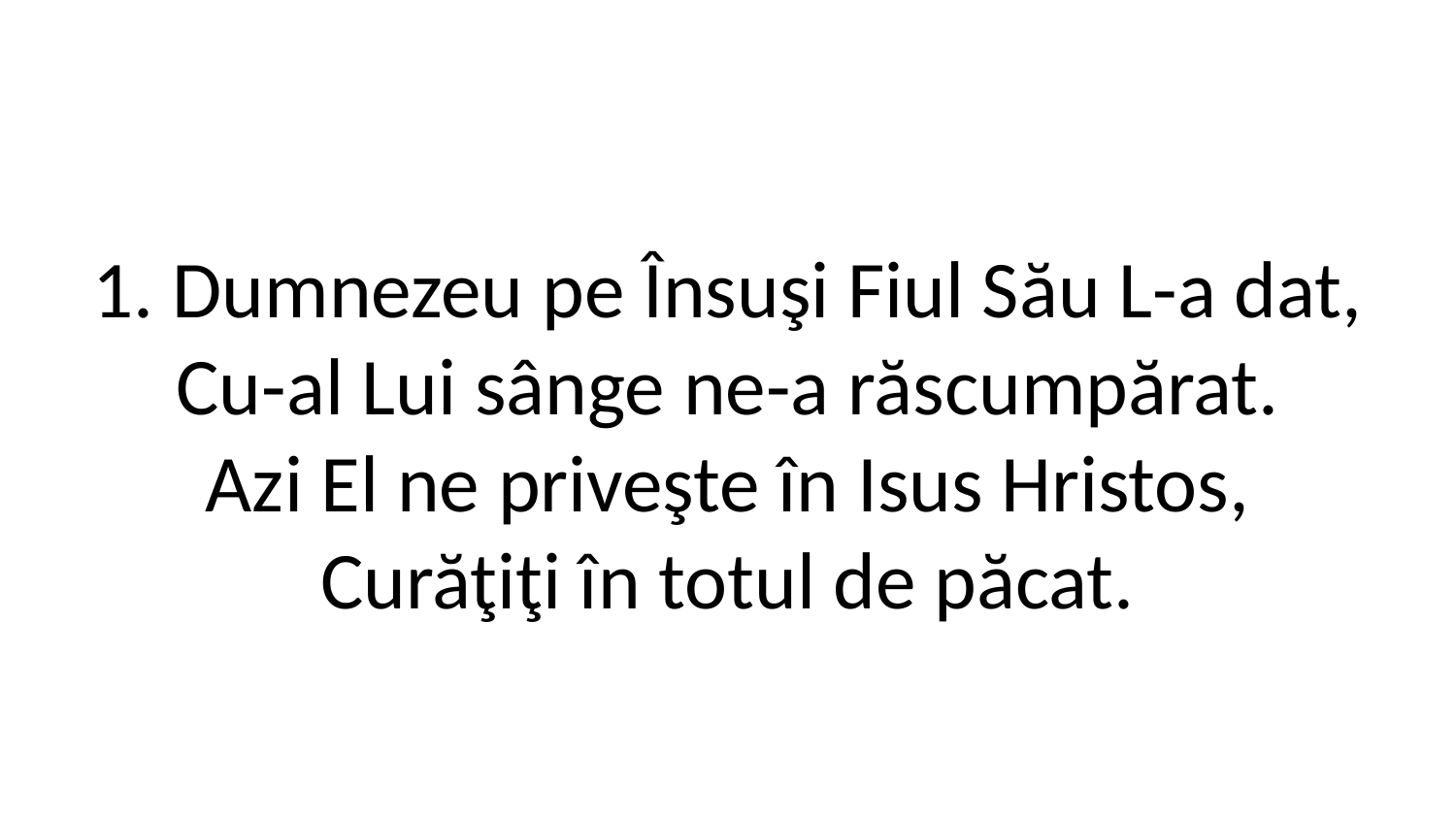

1. Dumnezeu pe Însuşi Fiul Său L-a dat,
Cu-al Lui sânge ne-a răscumpărat.
Azi El ne priveşte în Isus Hristos,
Curăţiţi în totul de păcat.